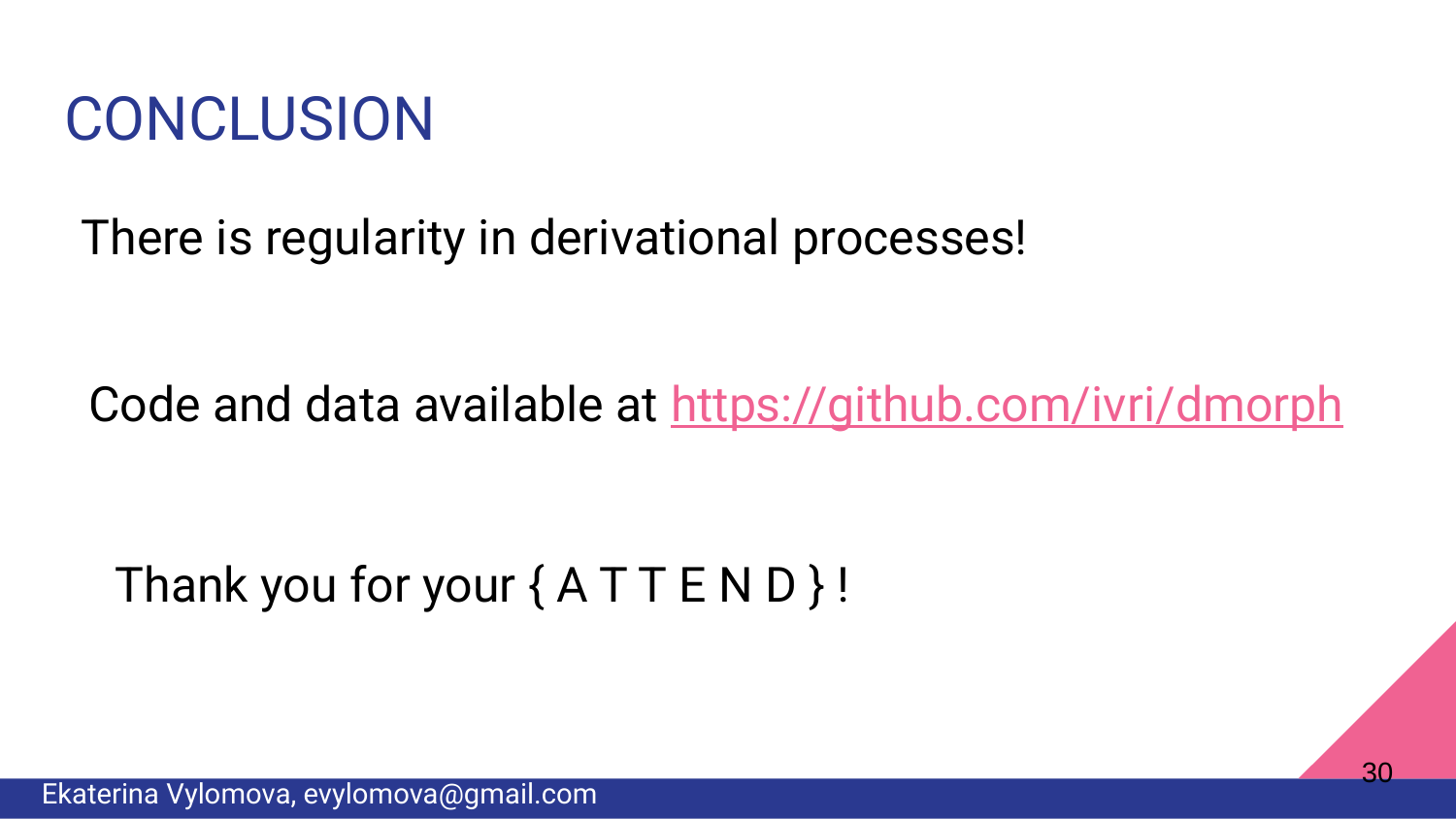

# CONCLUSION
There is regularity in derivational processes!

  Code and data available at https://github.com/ivri/dmorph
Thank you for your { A T T E N D } !
30
Ekaterina Vylomova, evylomova@gmail.com